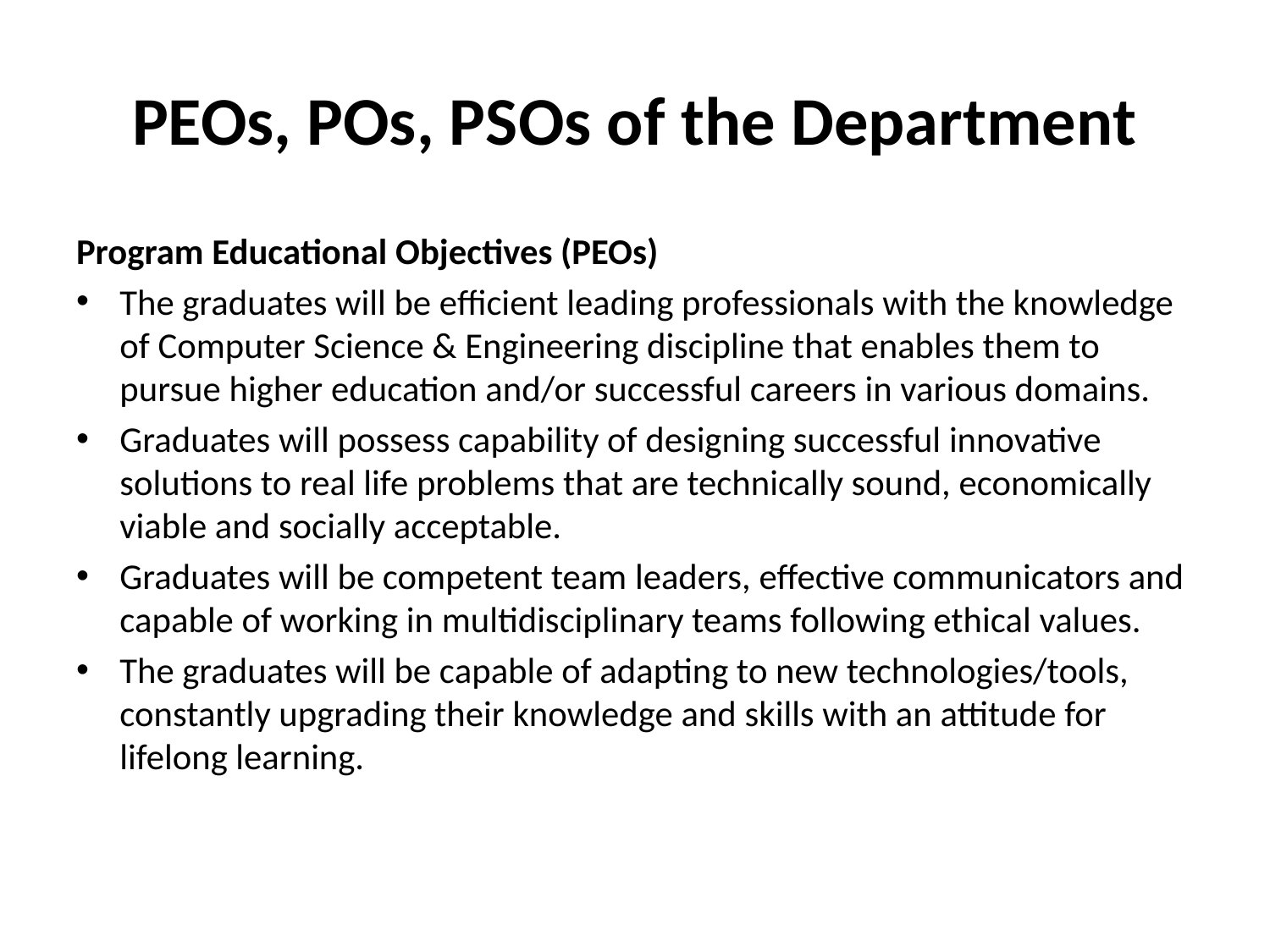

# PEOs, POs, PSOs of the Department
Program Educational Objectives (PEOs)
The graduates will be efficient leading professionals with the knowledge of Computer Science & Engineering discipline that enables them to pursue higher education and/or successful careers in various domains.
Graduates will possess capability of designing successful innovative solutions to real life problems that are technically sound, economically viable and socially acceptable.
Graduates will be competent team leaders, effective communicators and capable of working in multidisciplinary teams following ethical values.
The graduates will be capable of adapting to new technologies/tools, constantly upgrading their knowledge and skills with an attitude for lifelong learning.